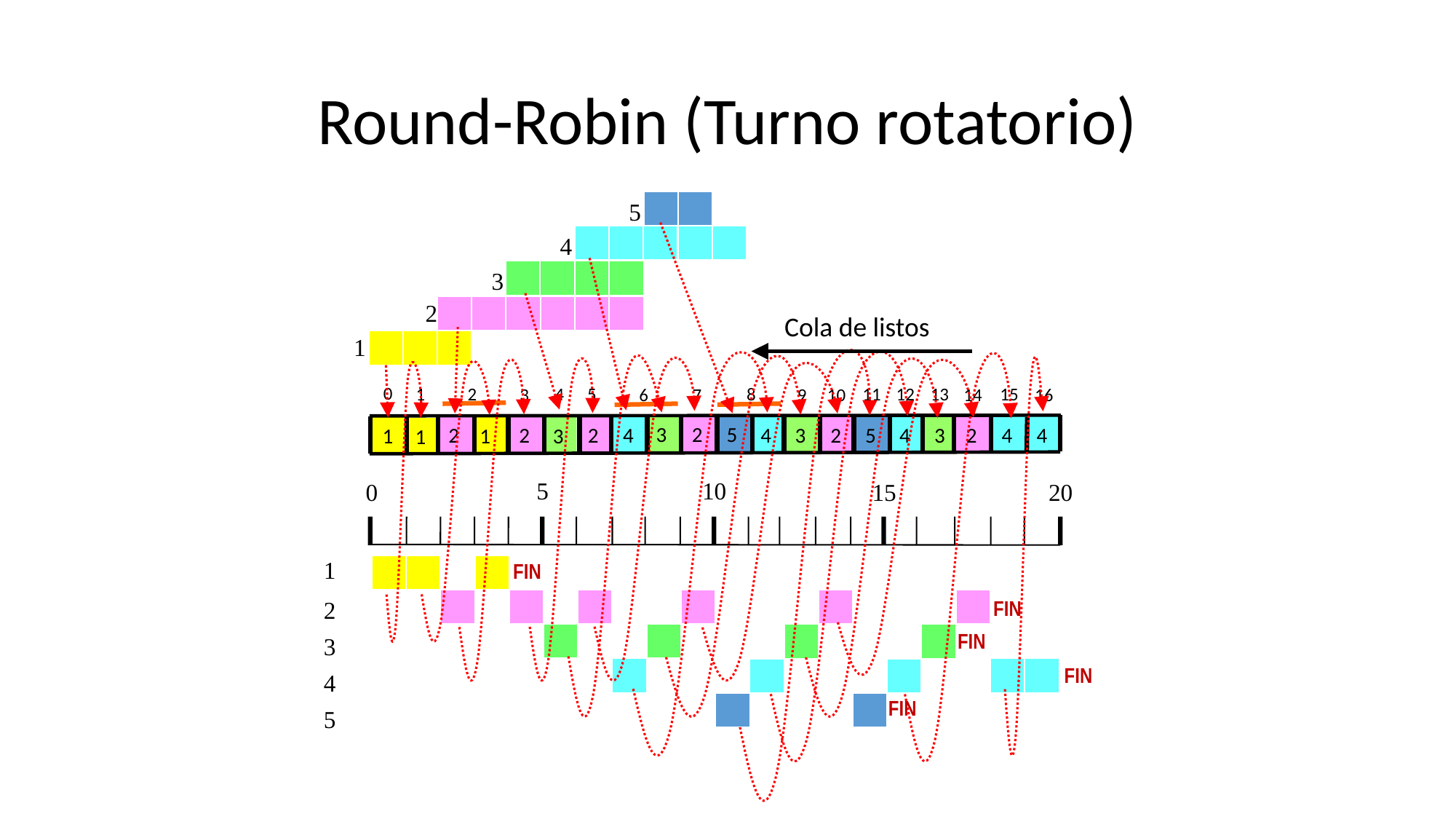

# Round-Robin (Turno rotatorio)
5

4

3

2

Cola de listos
1

0
2
4
8
5
11
15
1
12
13
9
16
10
6
14
7
3
2
5
3
4
3
4
4
2
3
4
5
4
2
2
2
2
3
1
1
1
5
10
0
15
20

1
2
3
4
5
FIN

FIN
FIN

FIN

FIN